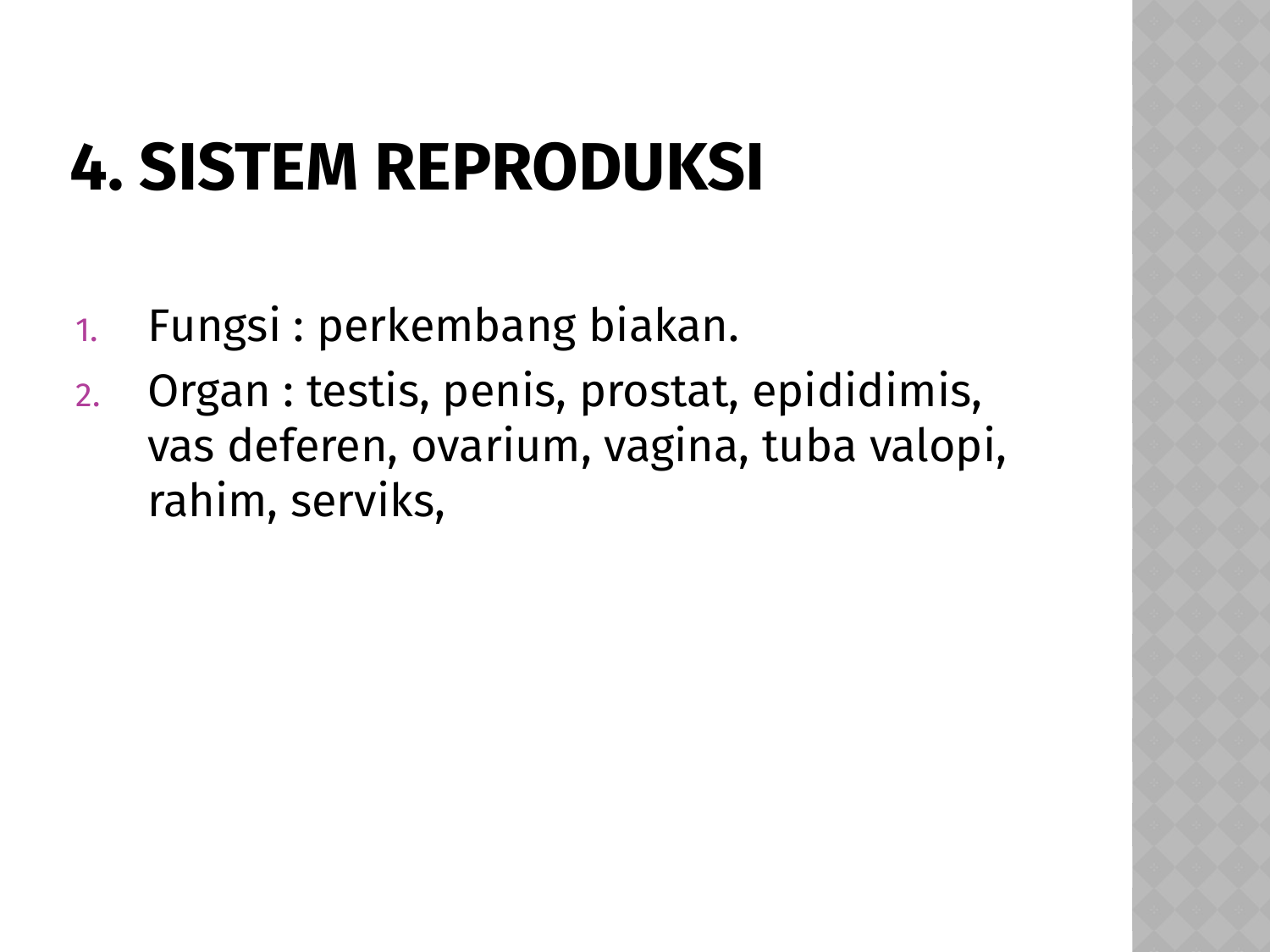

# 4. Sistem reproduksi

Fungsi : perkembang biakan.
Organ : testis, penis, prostat, epididimis, vas deferen, ovarium, vagina, tuba valopi, rahim, serviks,